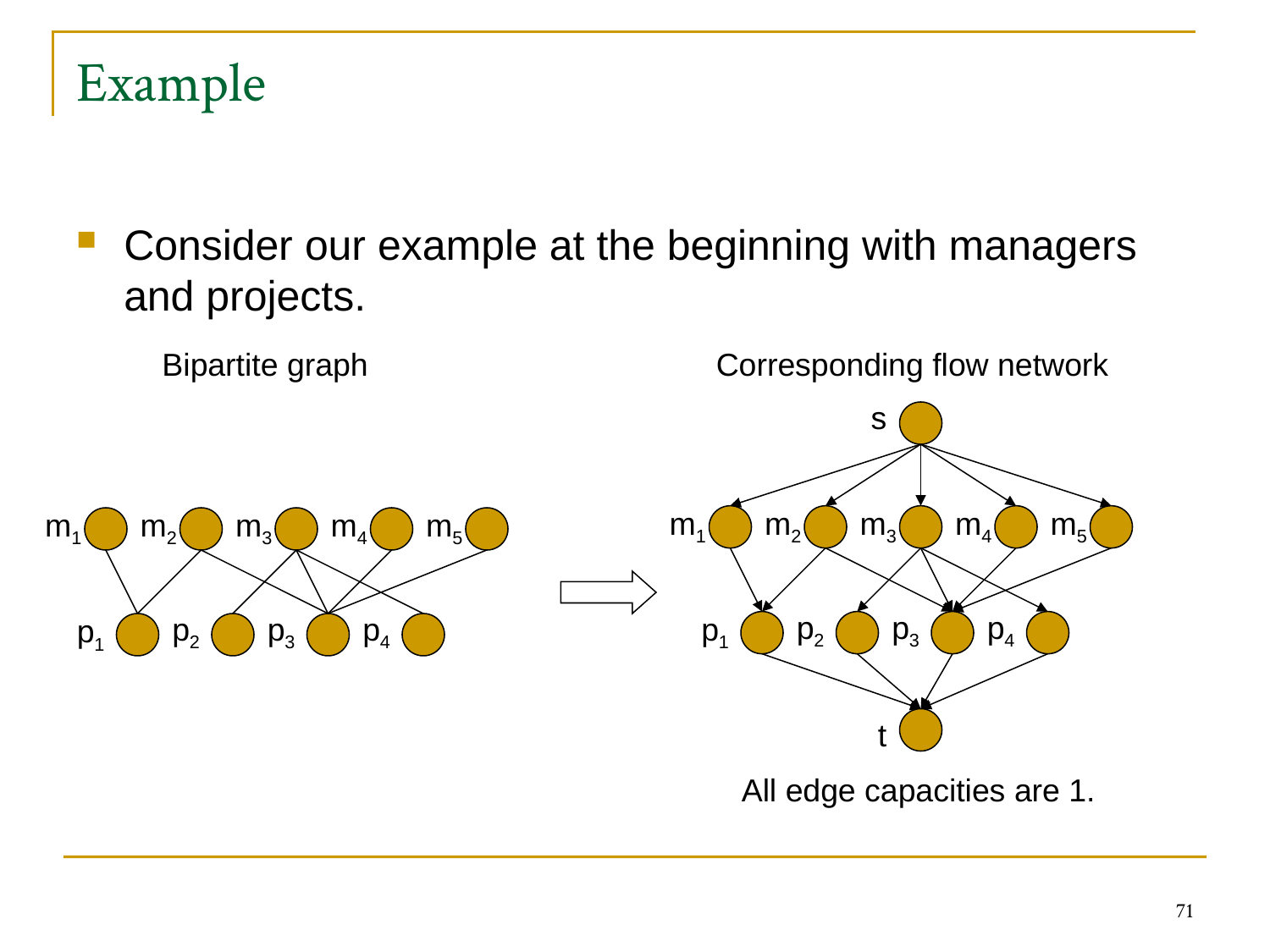

# Example
Consider our example at the beginning with managers and projects.

Bipartite graph
Corresponding flow network
s

m1
m2
m3
m4
m5
m1
m2
m3
m4
m5

p2
p3
p4
p2
p3
p4
p1
p1

t

All edge capacities are 1.
71